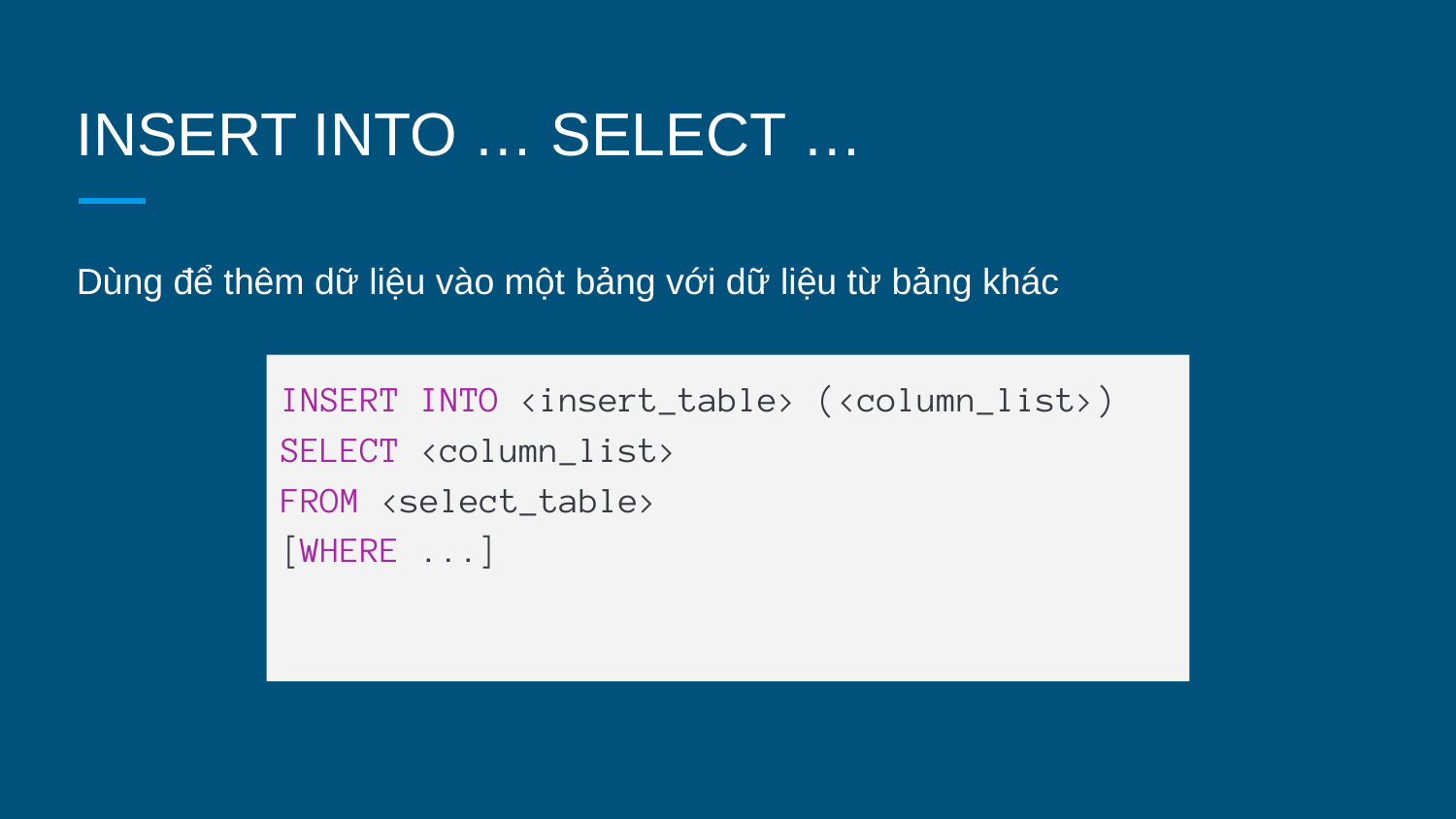

# INSERT INTO … SELECT …
Dùng để thêm dữ liệu vào một bảng với dữ liệu từ bảng khác
INSERT INTO <insert_table> (<column_list>)
SELECT <column_list>
FROM <select_table>
[WHERE ...]